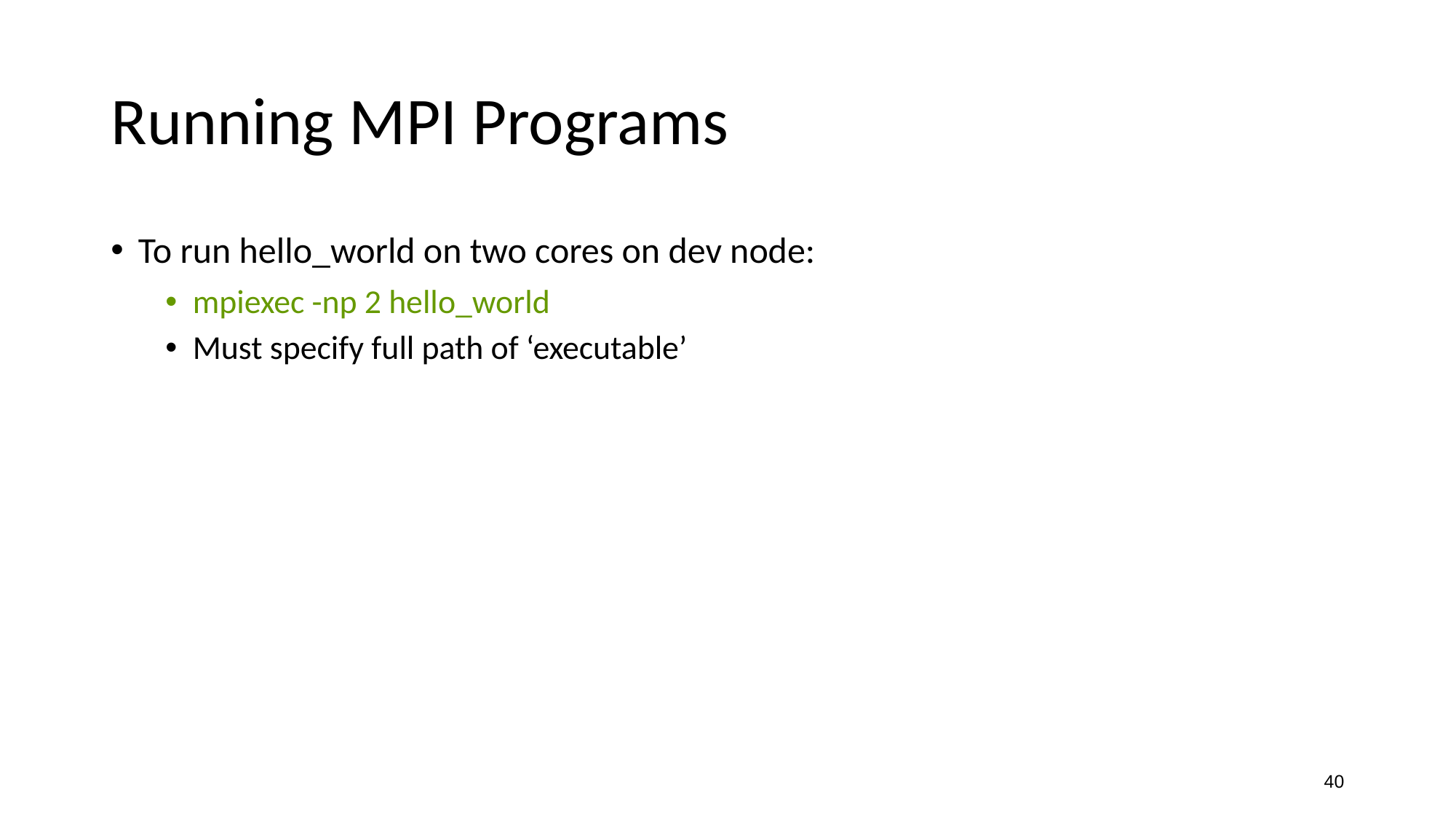

# Running MPI Programs

To run hello_world on two cores on dev node:
mpiexec -np 2 hello_world
Must specify full path of ‘executable’

40